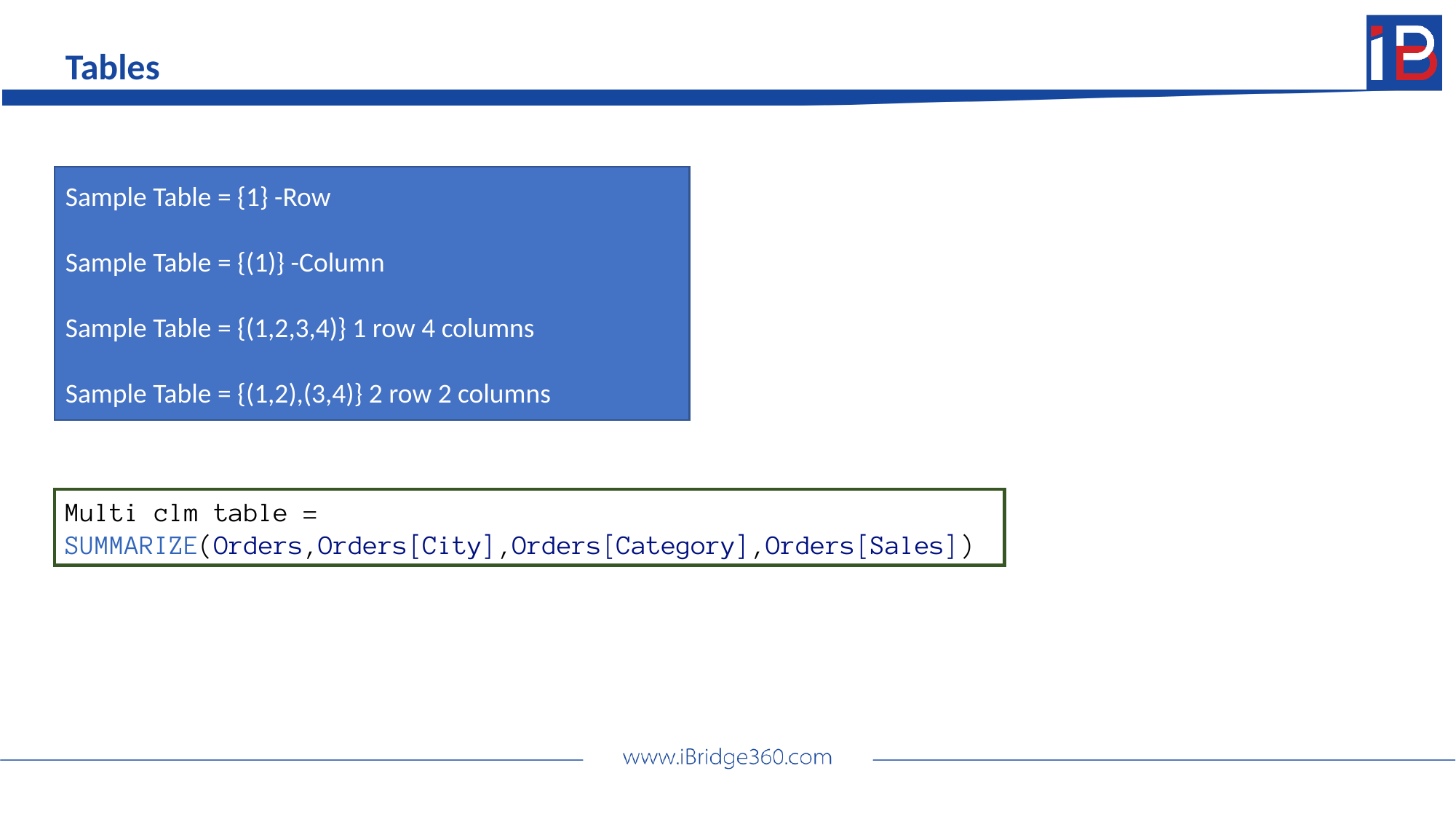

Tables
Sample Table = {1} -Row

Sample Table = {(1)} -Column

Sample Table = {(1,2,3,4)} 1 row 4 columns

Sample Table = {(1,2),(3,4)} 2 row 2 columns
Multi clm table = SUMMARIZE(Orders,Orders[City],Orders[Category],Orders[Sales])